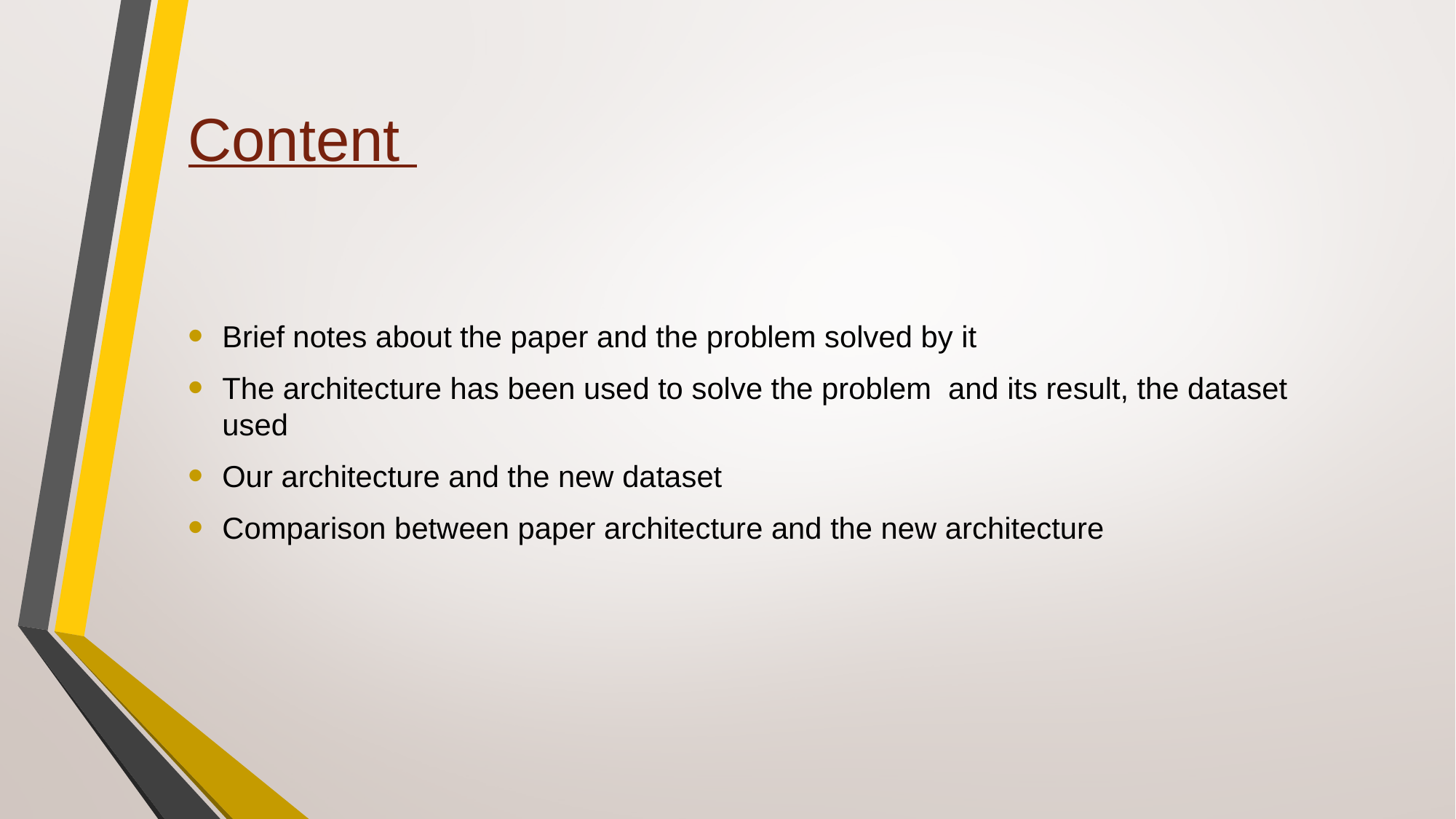

# Content
Brief notes about the paper and the problem solved by it
The architecture has been used to solve the problem  and its result, the dataset used
Our architecture and the new dataset
Comparison between paper architecture and the new architecture